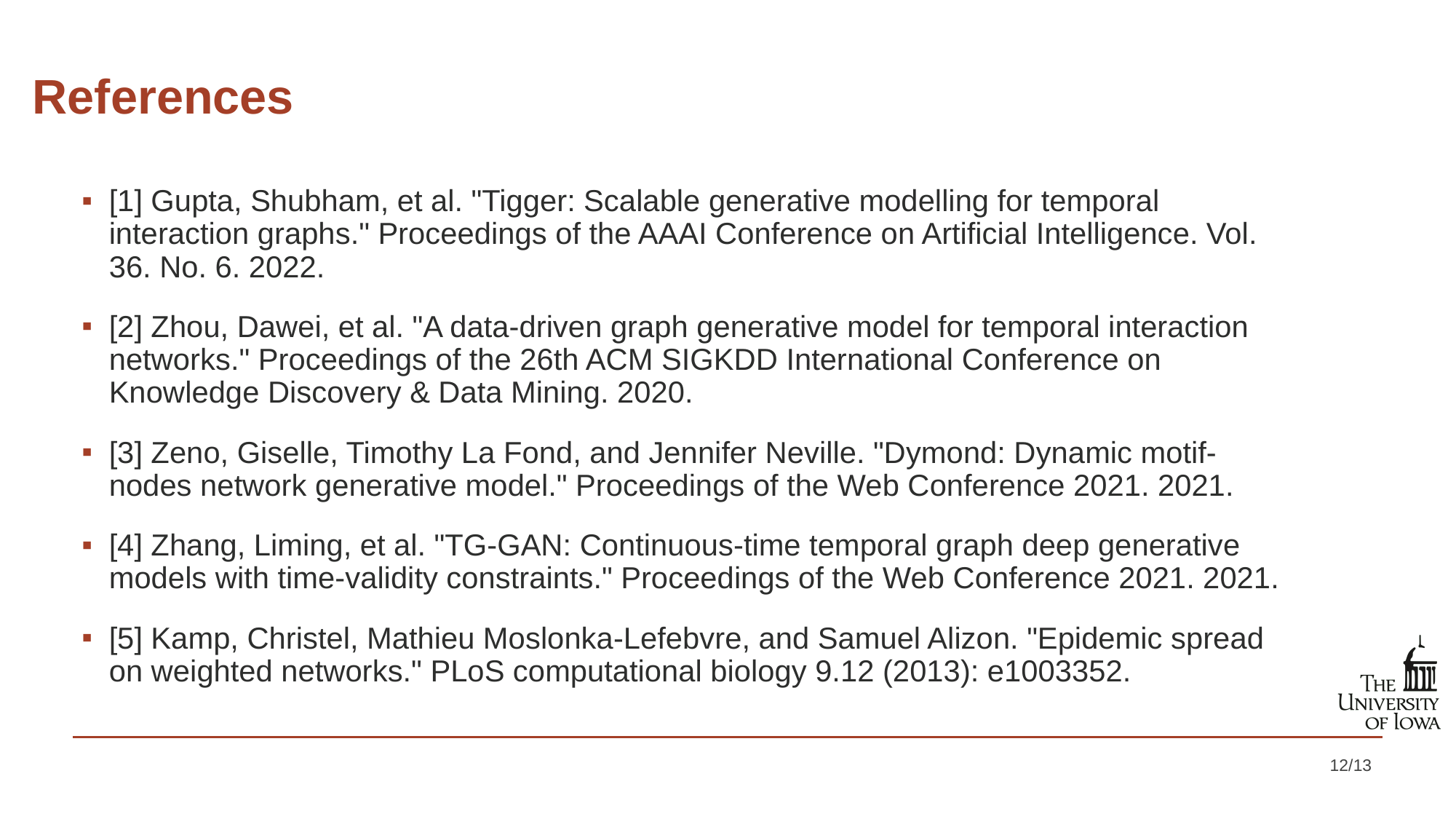

# References
[1] Gupta, Shubham, et al. "Tigger: Scalable generative modelling for temporal interaction graphs." Proceedings of the AAAI Conference on Artificial Intelligence. Vol. 36. No. 6. 2022.
[2] Zhou, Dawei, et al. "A data-driven graph generative model for temporal interaction networks." Proceedings of the 26th ACM SIGKDD International Conference on Knowledge Discovery & Data Mining. 2020.
[3] Zeno, Giselle, Timothy La Fond, and Jennifer Neville. "Dymond: Dynamic motif-nodes network generative model." Proceedings of the Web Conference 2021. 2021.
[4] Zhang, Liming, et al. "TG-GAN: Continuous-time temporal graph deep generative models with time-validity constraints." Proceedings of the Web Conference 2021. 2021.
[5] Kamp, Christel, Mathieu Moslonka-Lefebvre, and Samuel Alizon. "Epidemic spread on weighted networks." PLoS computational biology 9.12 (2013): e1003352.

12/13